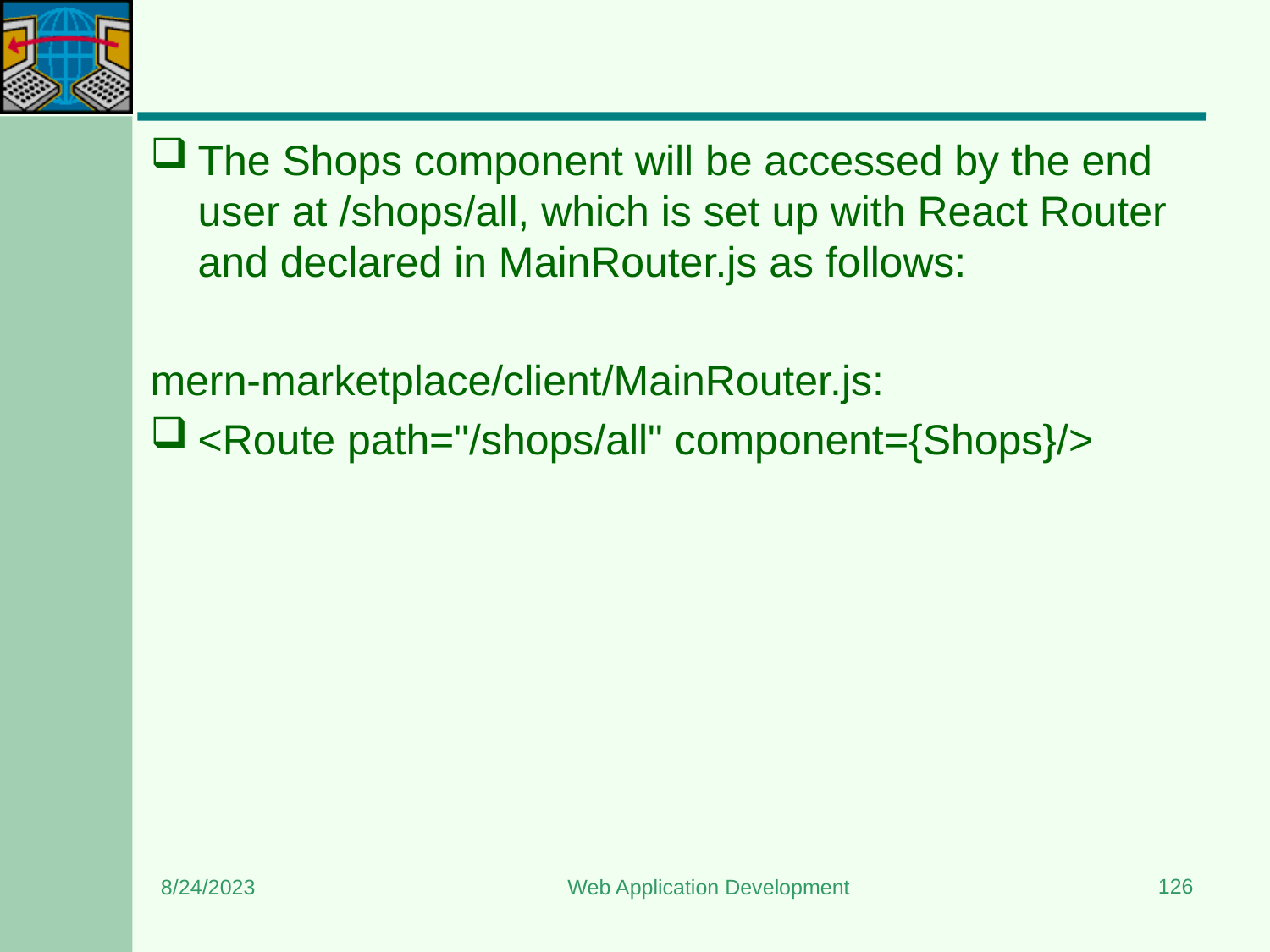

#
The Shops component will be accessed by the end user at /shops/all, which is set up with React Router and declared in MainRouter.js as follows:

mern-marketplace/client/MainRouter.js:
<Route path="/shops/all" component={Shops}/>
126
8/24/2023
Web Application Development